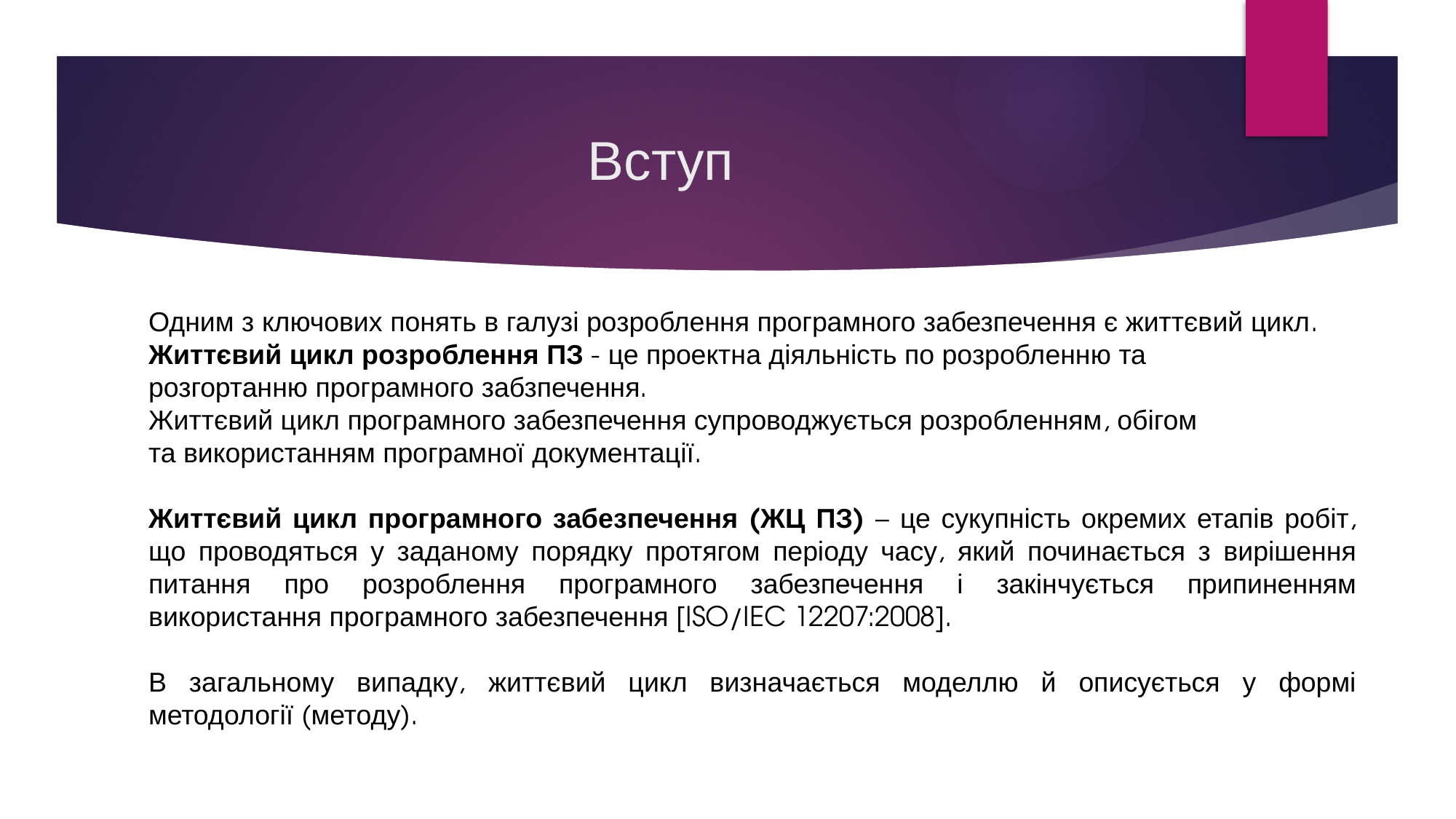

# Вступ

Одним з ключових понять в галузі розроблення програмного забезпечення є життєвий цикл.
Життєвий цикл розроблення ПЗ - це проектна діяльність по розробленню та
розгортанню програмного забзпечення.
Життєвий цикл програмного забезпечення супроводжується розробленням, обігом
та використанням програмної документації.

Життєвий цикл програмного забезпечення (ЖЦ ПЗ) – це сукупність окремих етапів робіт, що проводяться у заданому порядку протягом періоду часу, який починається з вирішення питання про розроблення програмного забезпечення і закінчується припиненням використання програмного забезпечення [ISO/IEC 12207:2008].

В загальному випадку, життєвий цикл визначається моделлю й описується у формі методології (методу).